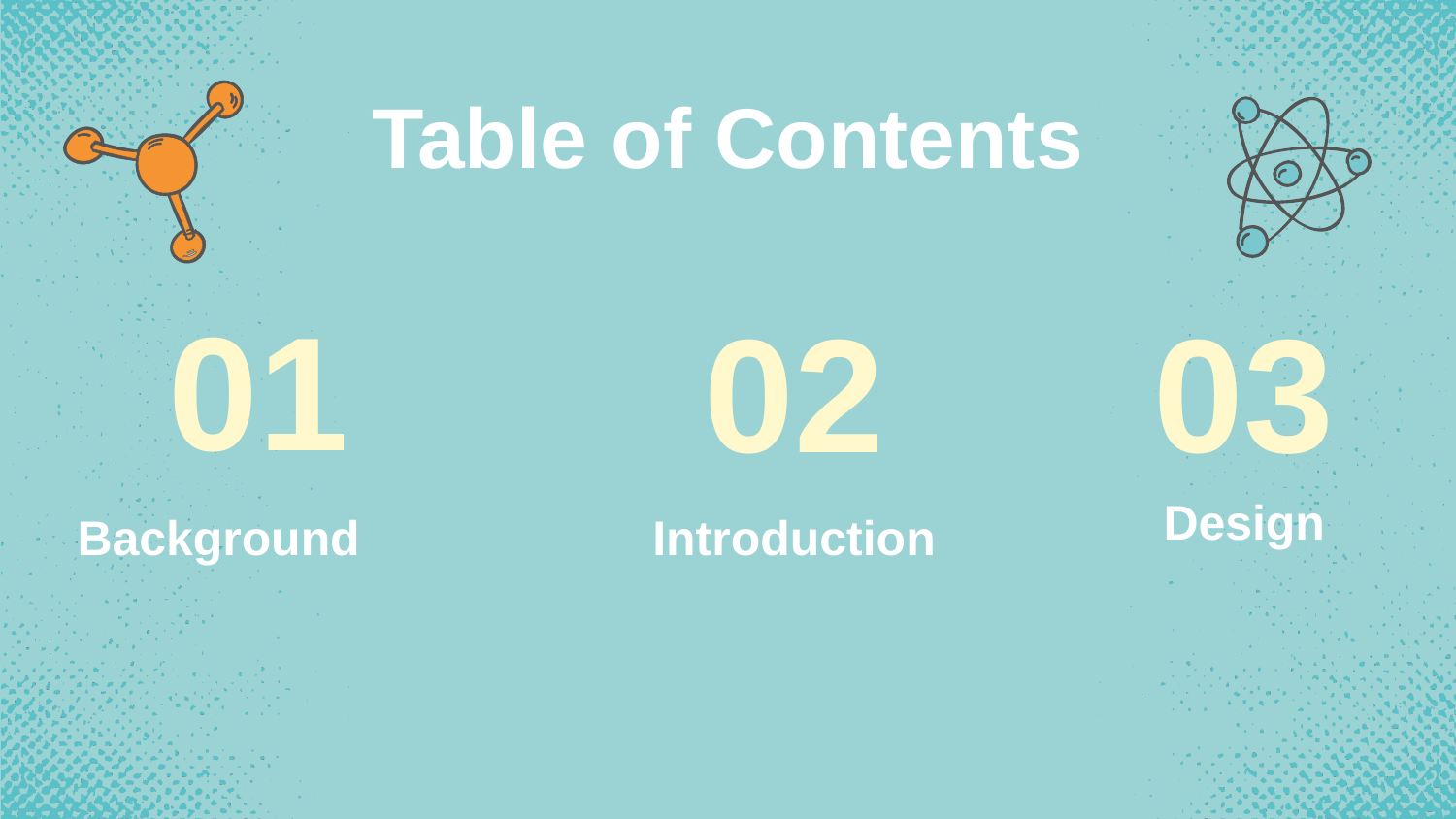

# Table of Contents
01
03
02
Design
Background
Introduction